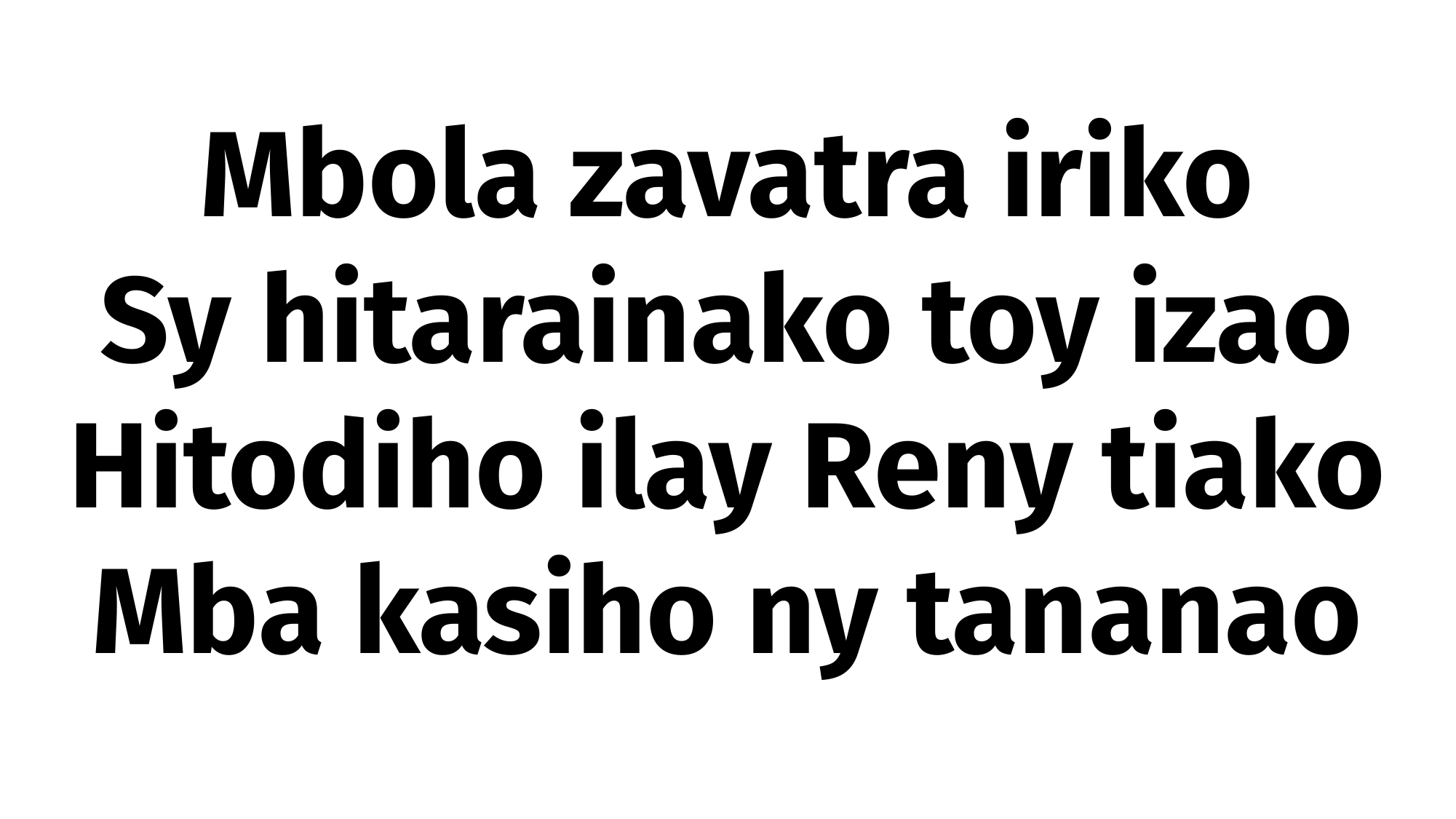

Mbola zavatra iriko
Sy hitarainako toy izao
Hitodiho ilay Reny tiako
Mba kasiho ny tananao